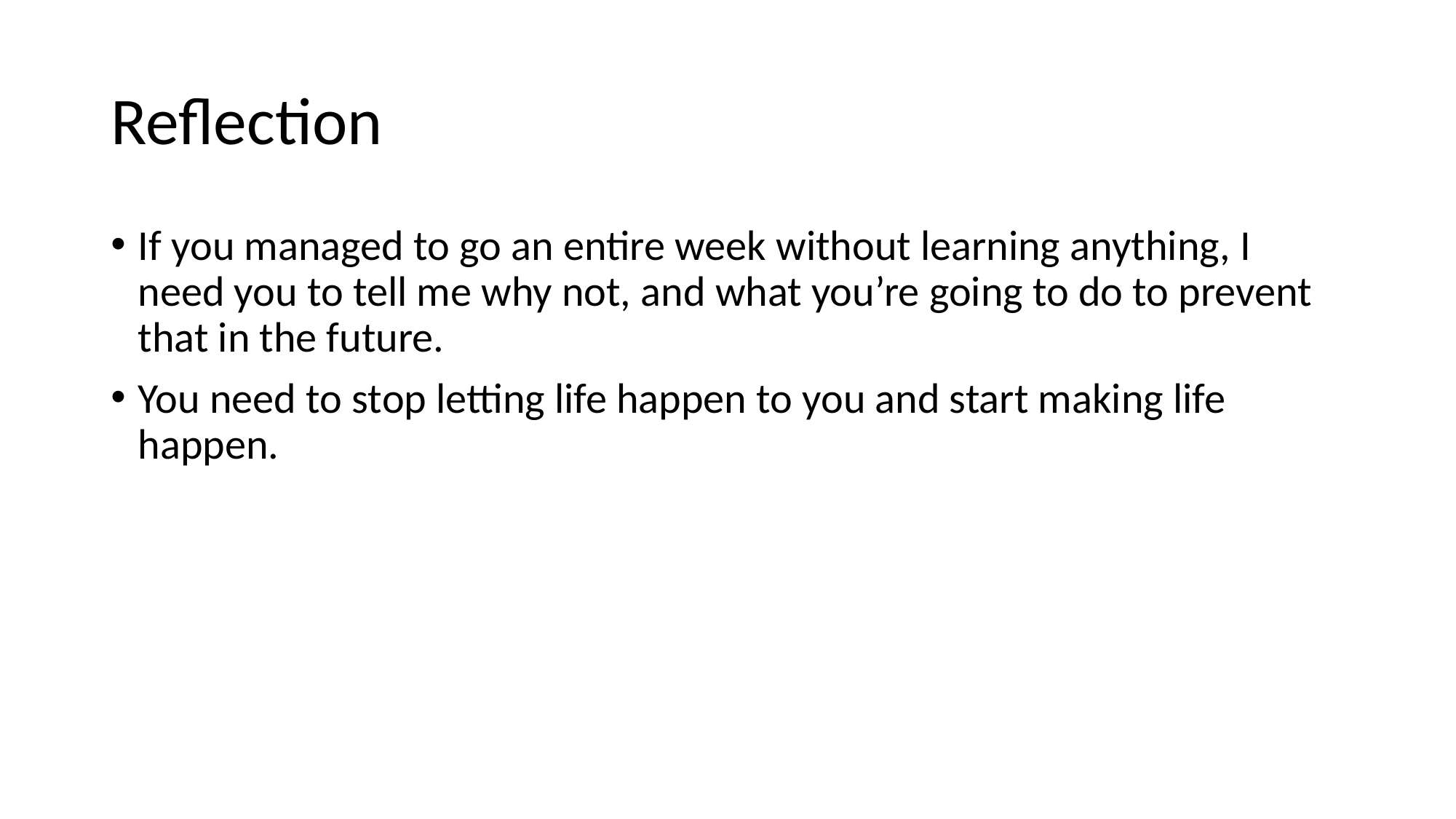

# Reflection
If you managed to go an entire week without learning anything, I need you to tell me why not, and what you’re going to do to prevent that in the future.
You need to stop letting life happen to you and start making life happen.